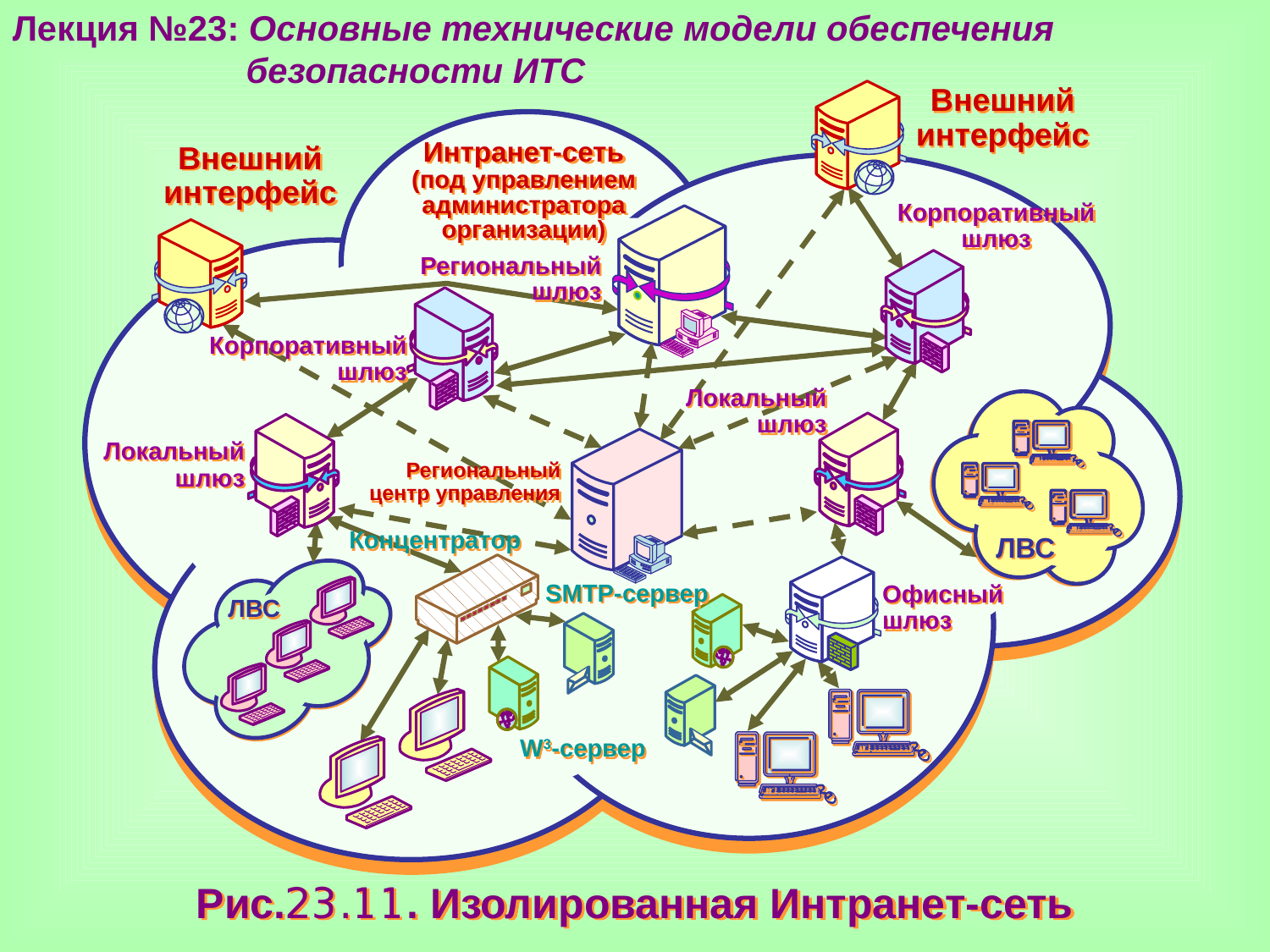

Лекция №23: Основные технические модели обеспечения
                        безопасности ИТС

Внешний
интерфейс

Интранет-сеть
(под управлением администратора организации)
Внешний
интерфейс

Корпоративный шлюз

Региональный шлюз

Корпоративный шлюз

Локальный шлюз

Локальный шлюз

Региональный центр управления

Концентратор
ЛВС

SMTP-сервер
Офисный шлюз
ЛВС

W3-сервер

Рис.23.11. Изолированная Интранет-сеть